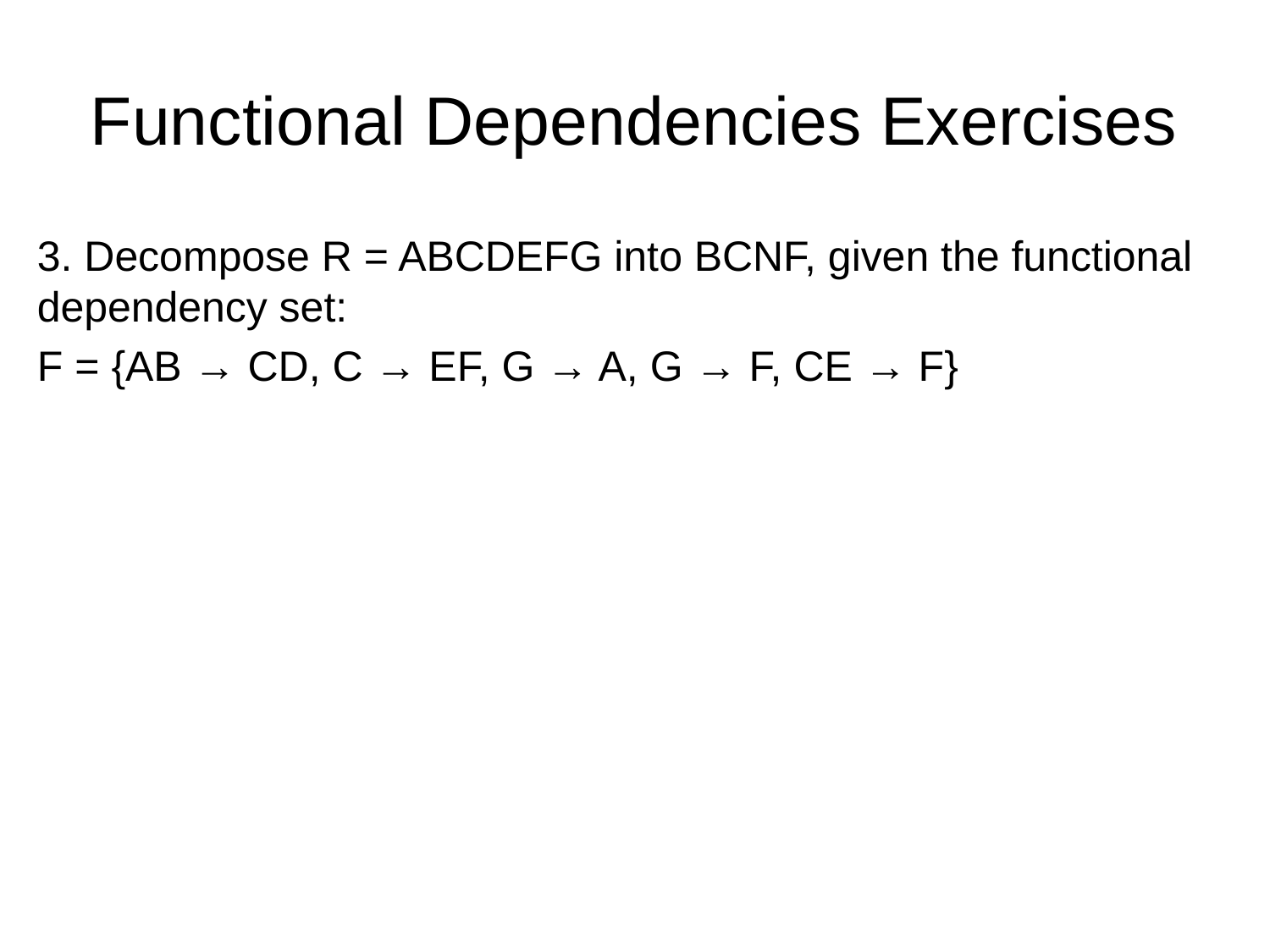

# Functional Dependencies Exercises
3. Decompose R = ABCDEFG into BCNF, given the functional dependency set:
F = {AB → CD, C → EF, G → A, G → F, CE → F}